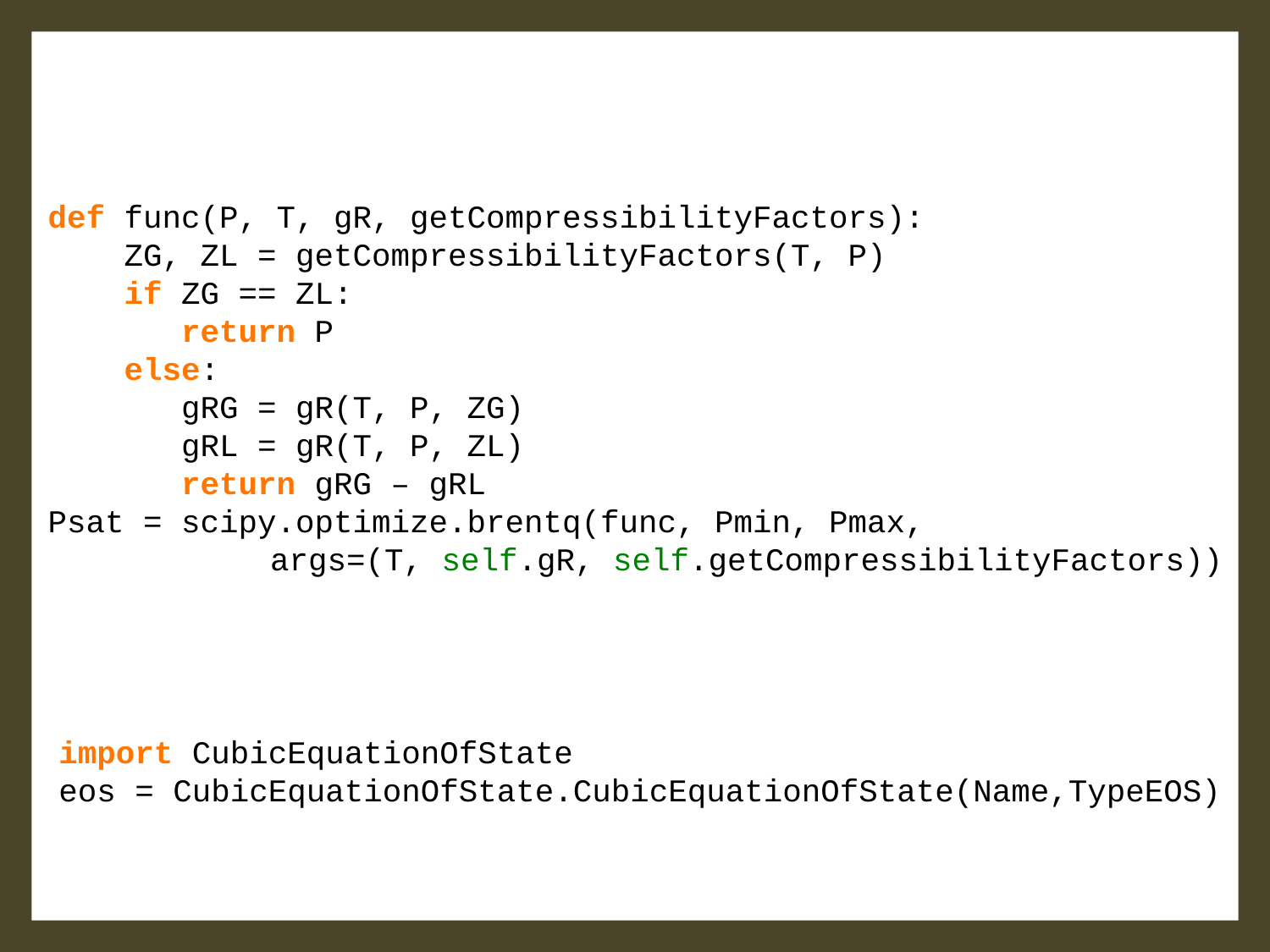

def func(P, T, gR, getCompressibilityFactors):
    ZG, ZL = getCompressibilityFactors(T, P)
    if ZG == ZL:
       return P
    else:
       gRG = gR(T, P, ZG)
       gRL = gR(T, P, ZL)
       return gRG – gRL
Psat = scipy.optimize.brentq(func, Pmin, Pmax,
	     args=(T, self.gR, self.getCompressibilityFactors))
import CubicEquationOfState
eos = CubicEquationOfState.CubicEquationOfState(Name,TypeEOS)